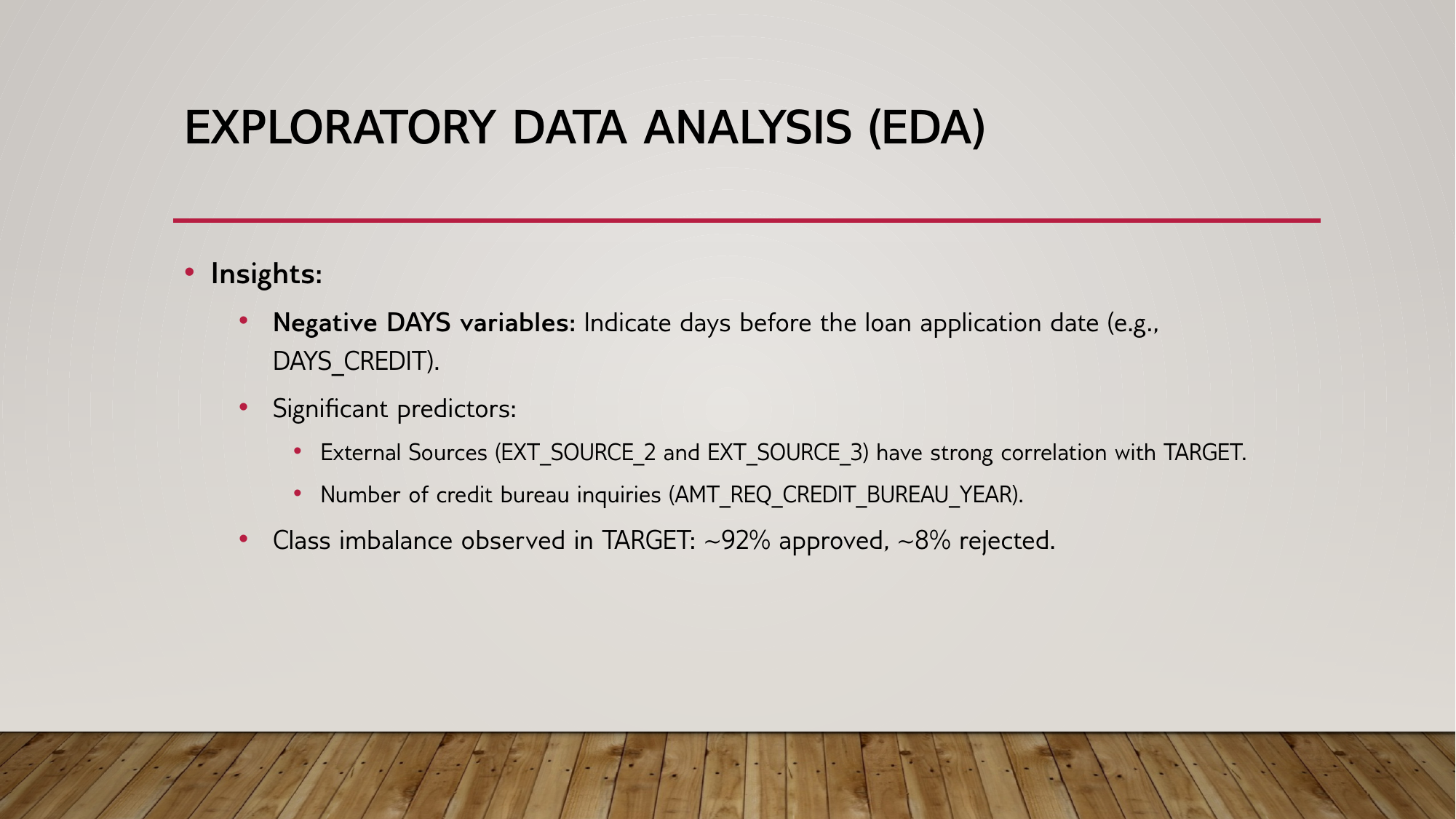

# Exploratory Data Analysis (EDA)
Insights:
Negative DAYS variables: Indicate days before the loan application date (e.g., DAYS_CREDIT).
Significant predictors:
External Sources (EXT_SOURCE_2 and EXT_SOURCE_3) have strong correlation with TARGET.
Number of credit bureau inquiries (AMT_REQ_CREDIT_BUREAU_YEAR).
Class imbalance observed in TARGET: ~92% approved, ~8% rejected.